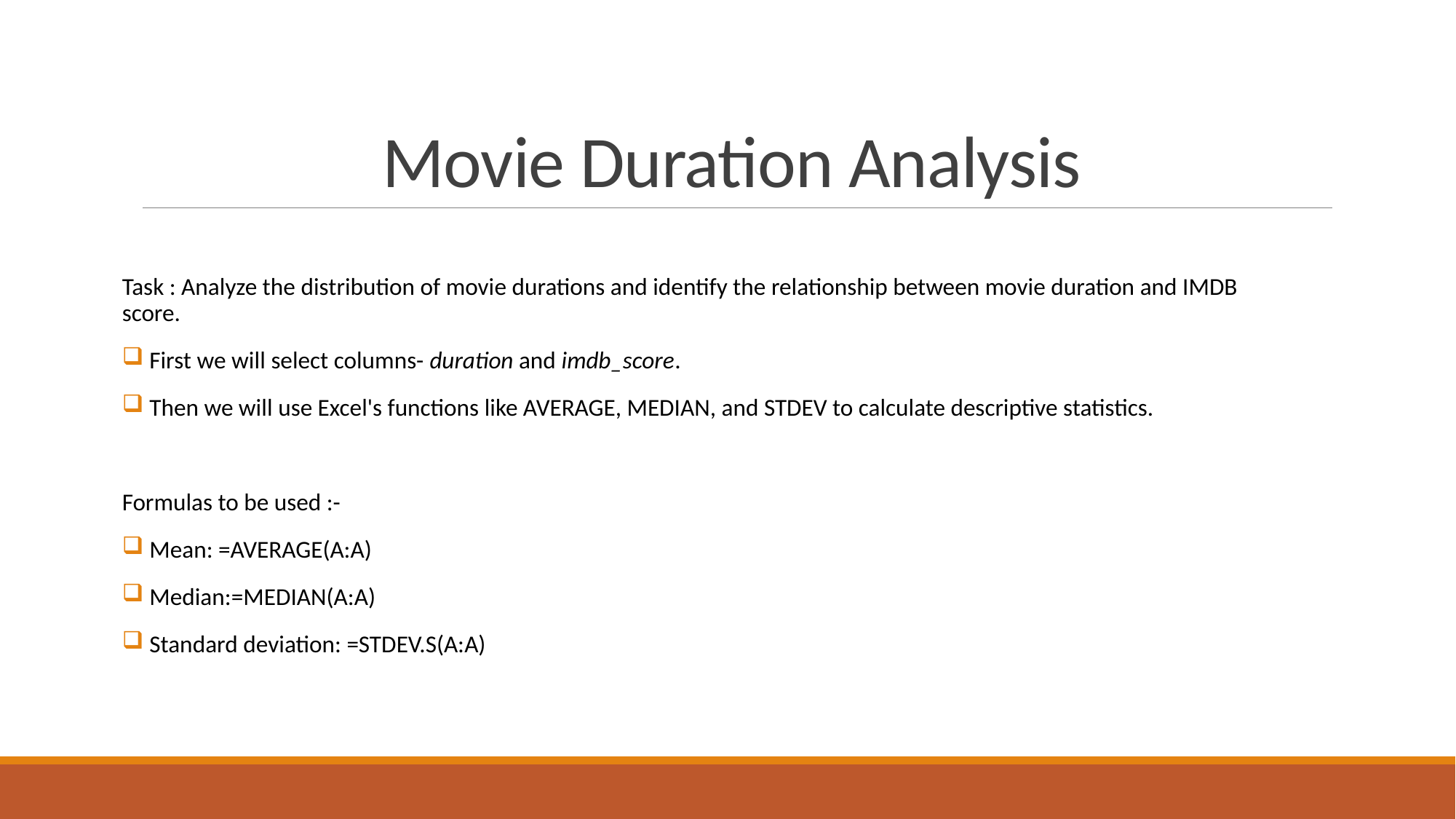

# Movie Duration Analysis
Task : Analyze the distribution of movie durations and identify the relationship between movie duration and IMDB score.
 First we will select columns- duration and imdb_score.
 Then we will use Excel's functions like AVERAGE, MEDIAN, and STDEV to calculate descriptive statistics.

Formulas to be used :-
 Mean: =AVERAGE(A:A)
 Median:=MEDIAN(A:A)
 Standard deviation: =STDEV.S(A:A)